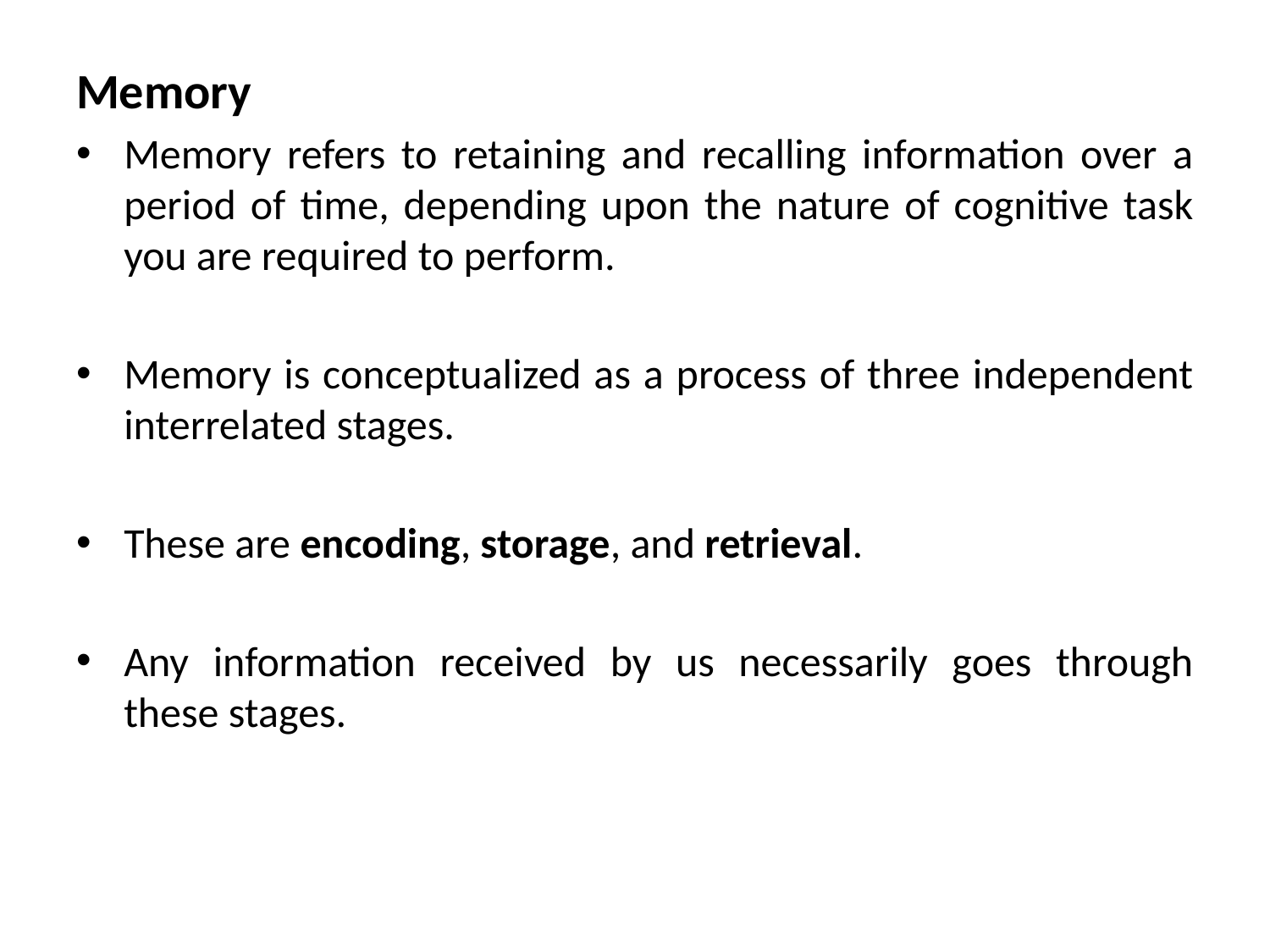

Memory
Memory refers to retaining and recalling information over a period of time, depending upon the nature of cognitive task you are required to perform.

Memory is conceptualized as a process of three independent interrelated stages.

These are encoding, storage, and retrieval.

Any information received by us necessarily goes through these stages.